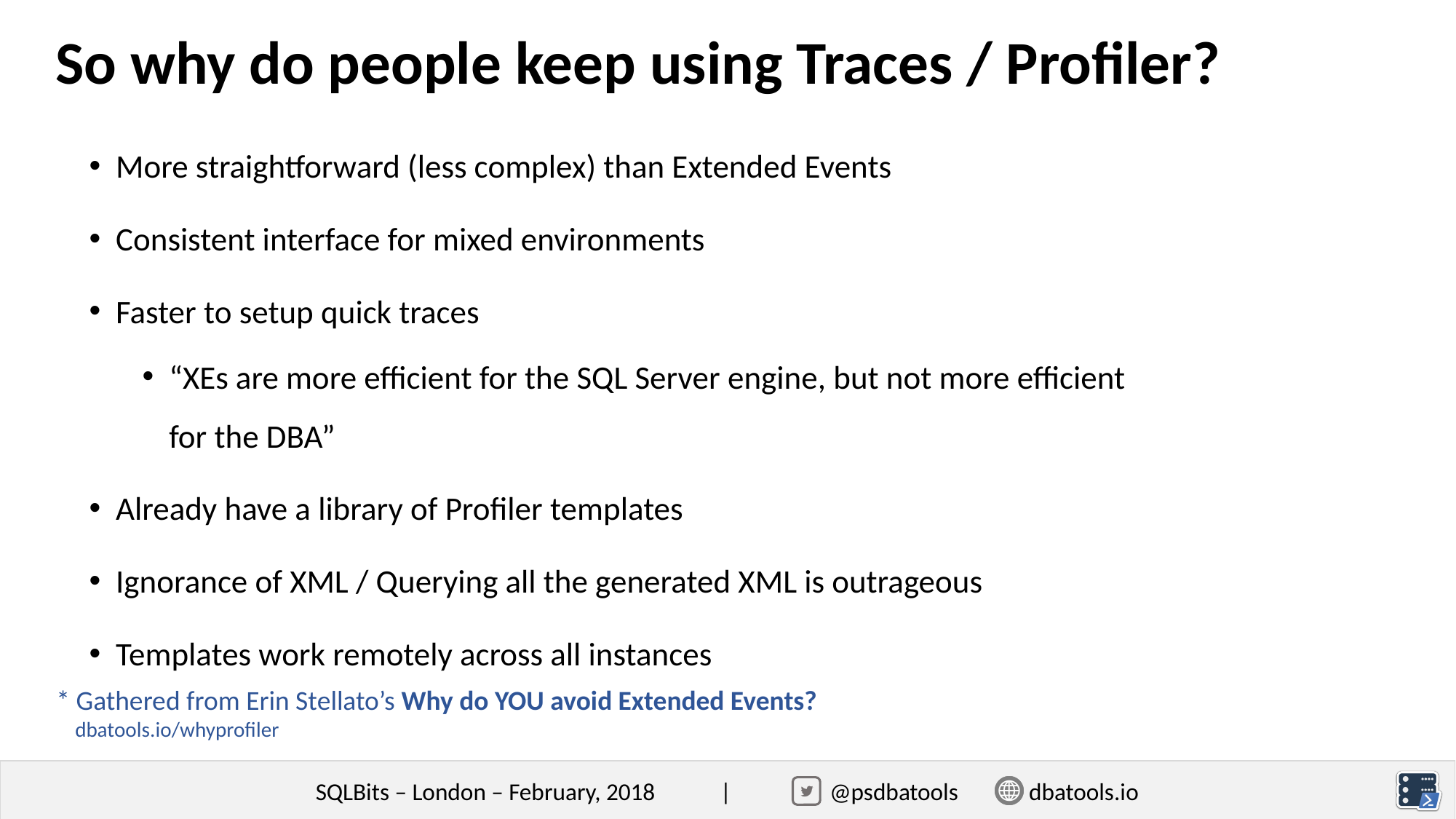

So why do people keep using Traces / Profiler?
More straightforward (less complex) than Extended Events
Consistent interface for mixed environments
Faster to setup quick traces
“XEs are more efficient for the SQL Server engine, but not more efficient for the DBA”
Already have a library of Profiler templates
Ignorance of XML / Querying all the generated XML is outrageous
Templates work remotely across all instances
* Gathered from Erin Stellato’s Why do YOU avoid Extended Events?
    dbatools.io/whyprofiler